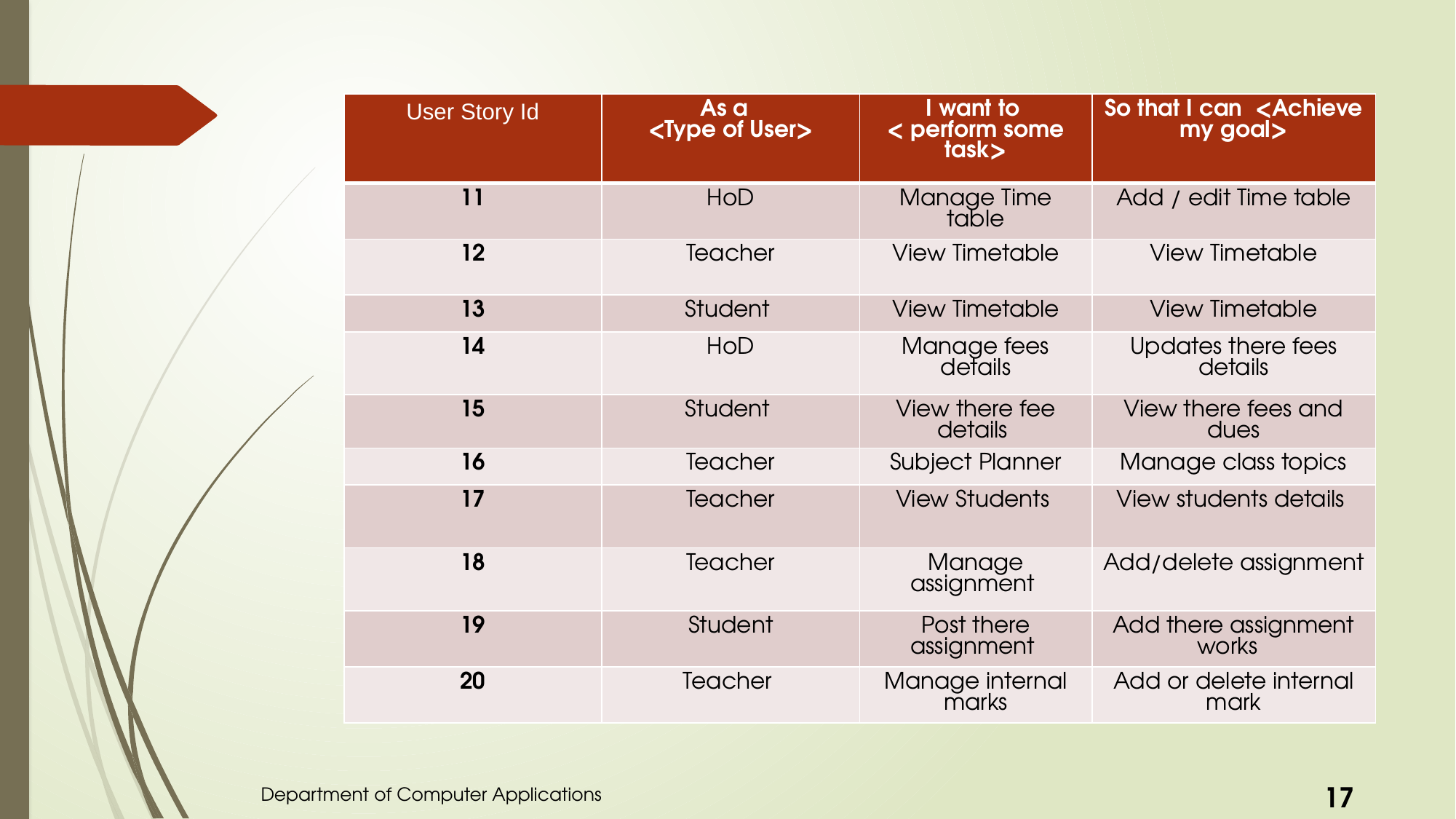

| User Story Id | As a <Type of User> | I want to < perform some task> | So that I can <Achieve my goal> |
| --- | --- | --- | --- |
| 11 | HoD | Manage Time table | Add / edit Time table |
| 12 | Teacher | View Timetable | View Timetable |
| 13 | Student | View Timetable | View Timetable |
| 14 | HoD | Manage fees details | Updates there fees details |
| 15 | Student | View there fee details | View there fees and dues |
| 16 | Teacher | Subject Planner | Manage class topics |
| 17 | Teacher | View Students | View students details |
| 18 | Teacher | Manage assignment | Add/delete assignment |
| 19 | Student | Post there assignment | Add there assignment works |
| 20 | Teacher | Manage internal marks | Add or delete internal mark |
17
Department of Computer Applications